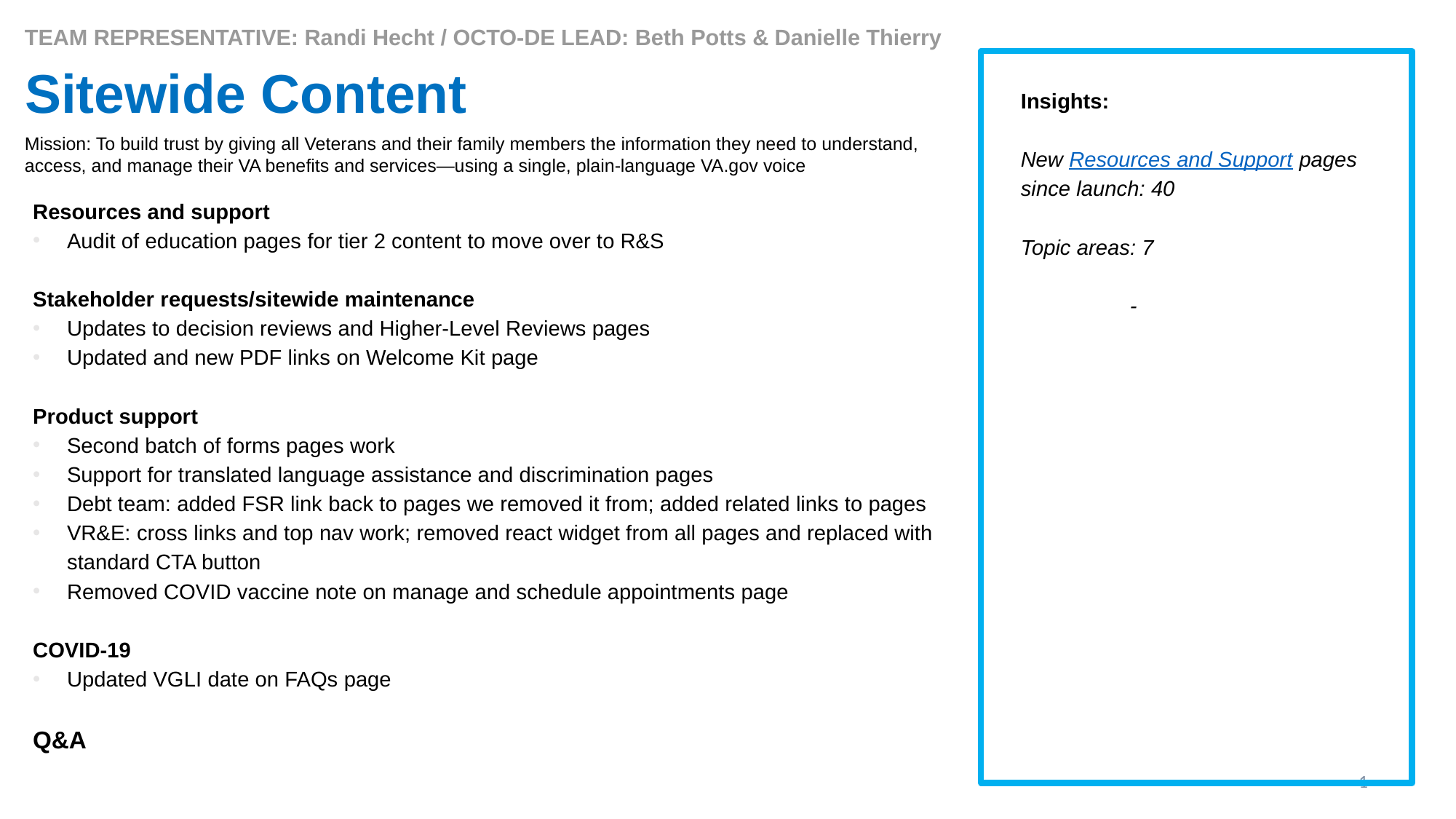

TEAM REPRESENTATIVE: Randi Hecht / OCTO-DE LEAD: Beth Potts & Danielle Thierry
# Sitewide Content
Insights:

New Resources and Support pages since launch: 40

Topic areas: 7

	-
Mission: To build trust by giving all Veterans and their family members the information they need to understand, access, and manage their VA benefits and services—using a single, plain-language VA.gov voice
Resources and support
Audit of education pages for tier 2 content to move over to R&S

Stakeholder requests/sitewide maintenance
Updates to decision reviews and Higher-Level Reviews pages
Updated and new PDF links on Welcome Kit page

Product support
Second batch of forms pages work
Support for translated language assistance and discrimination pages
Debt team: added FSR link back to pages we removed it from; added related links to pages
VR&E: cross links and top nav work; removed react widget from all pages and replaced with standard CTA button
Removed COVID vaccine note on manage and schedule appointments page

COVID-19
Updated VGLI date on FAQs page

Q&A

1